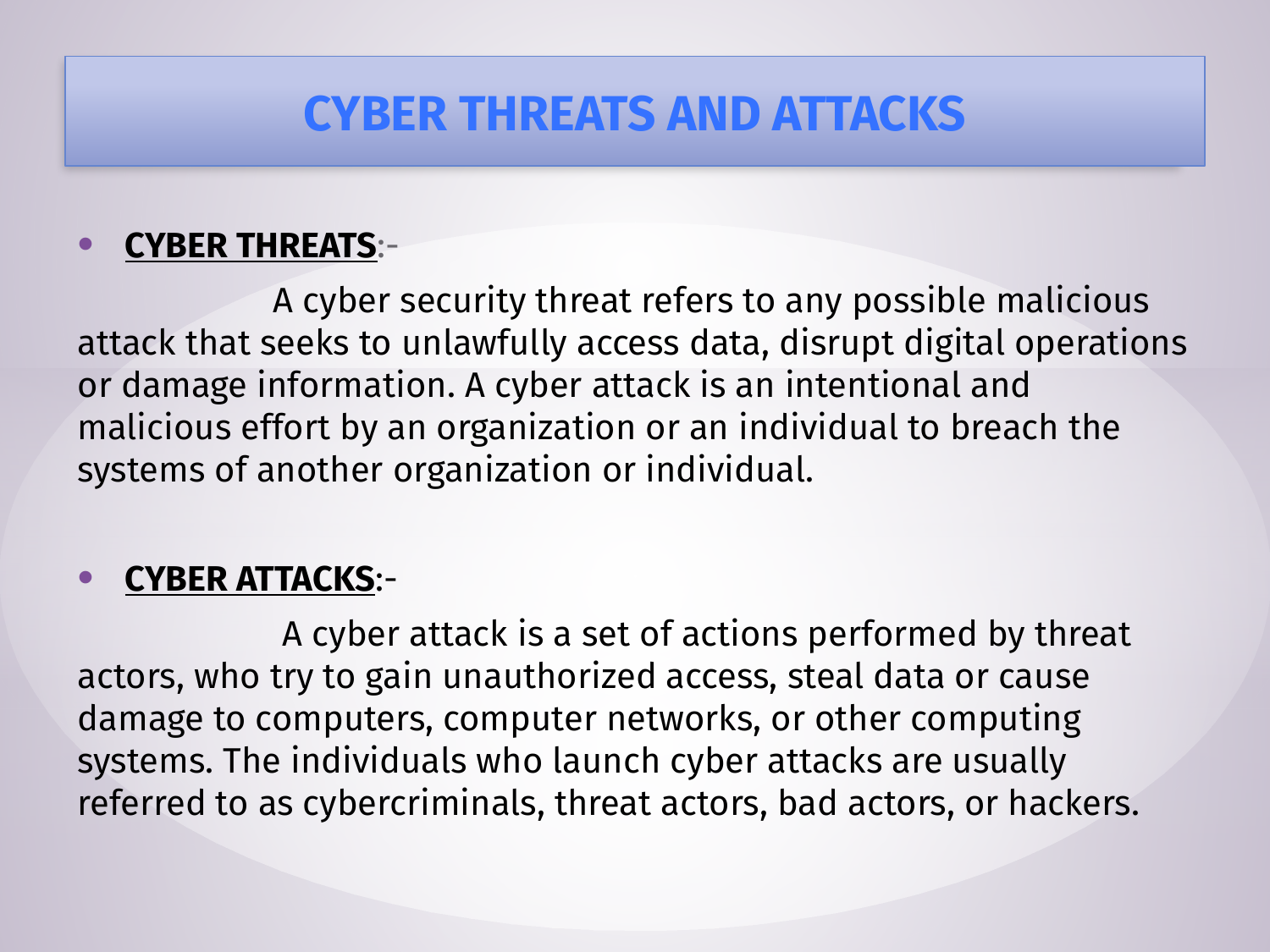

# CYBER THREATS AND ATTACKS
CYBER THREATS:-
                     A cyber security threat refers to any possible malicious attack that seeks to unlawfully access data, disrupt digital operations or damage information. A cyber attack is an intentional and malicious effort by an organization or an individual to breach the systems of another organization or individual.

CYBER ATTACKS:-
                      A cyber attack is a set of actions performed by threat actors, who try to gain unauthorized access, steal data or cause damage to computers, computer networks, or other computing systems. The individuals who launch cyber attacks are usually referred to as cybercriminals, threat actors, bad actors, or hackers.